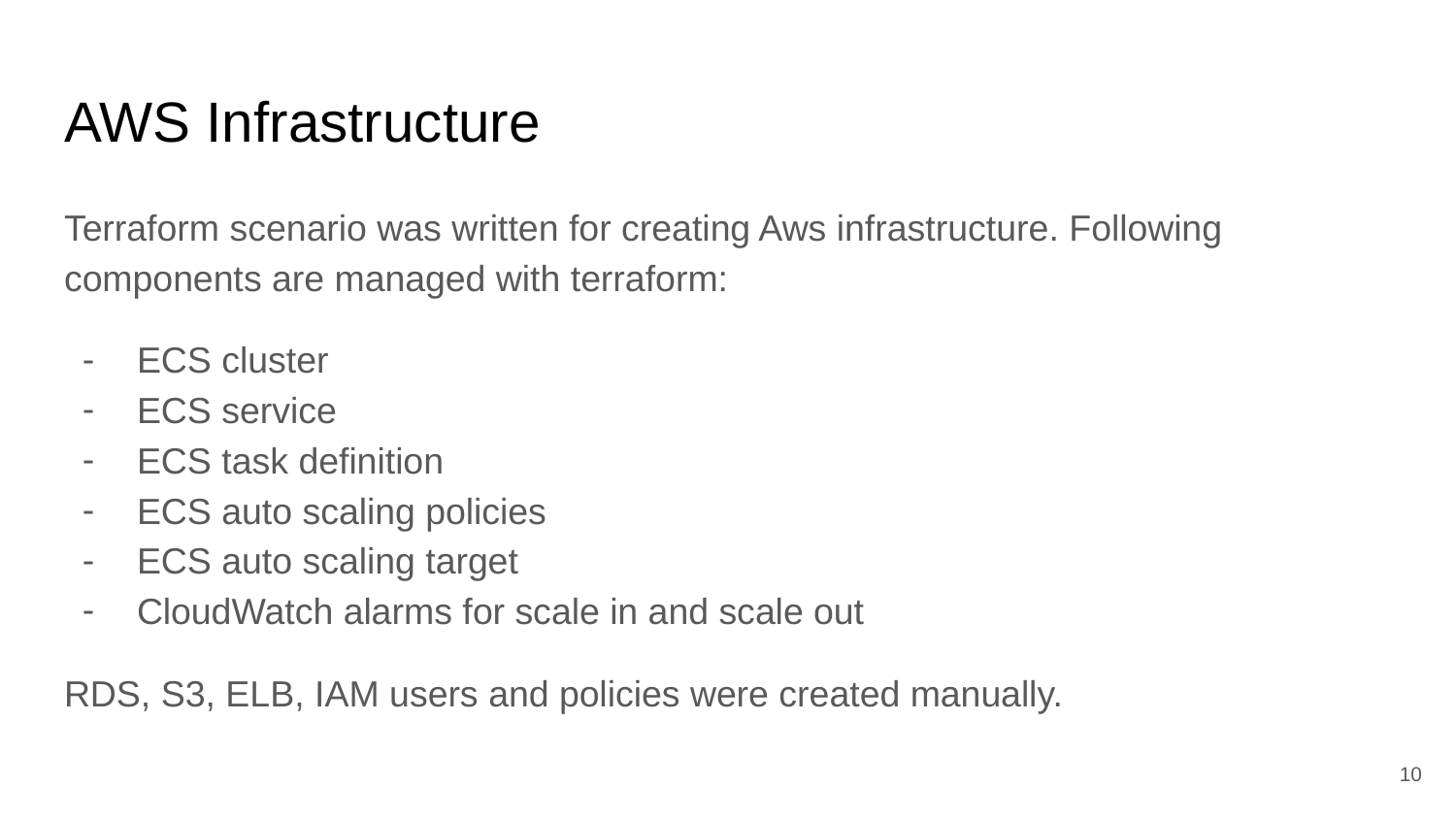

# AWS Infrastructure
Terraform scenario was written for creating Aws infrastructure. Following components are managed with terraform:
ECS cluster
ECS service
ECS task definition
ECS auto scaling policies
ECS auto scaling target
CloudWatch alarms for scale in and scale out
RDS, S3, ELB, IAM users and policies were created manually.
10